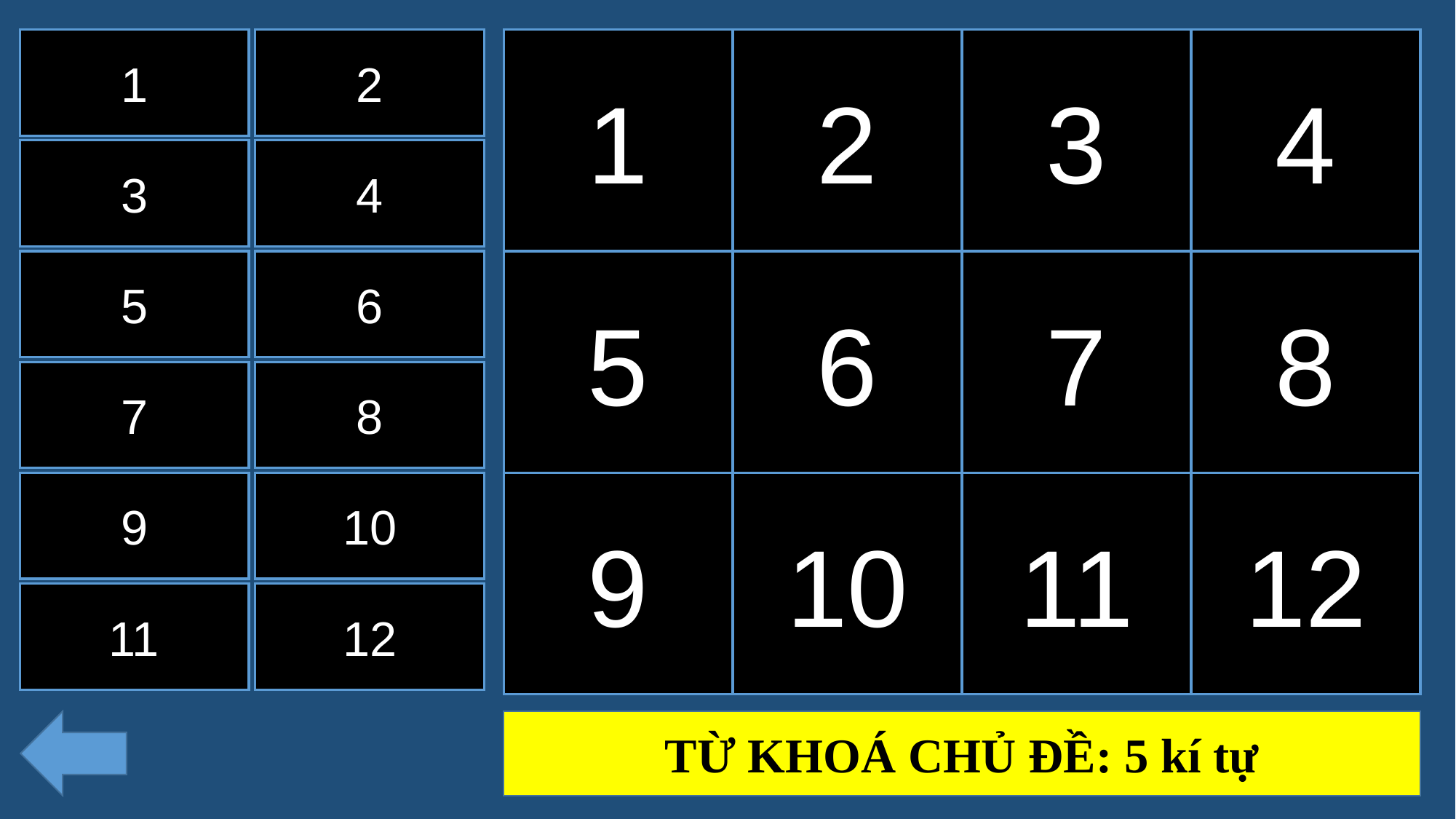

1

2

1
2
3
4
3

4

5

6

5
6
7
8
7

8

9
10
11
12
9

10

11

12

TỪ KHOÁ CHỦ ĐỀ: 5 kí tự
ĐÁP ÁN